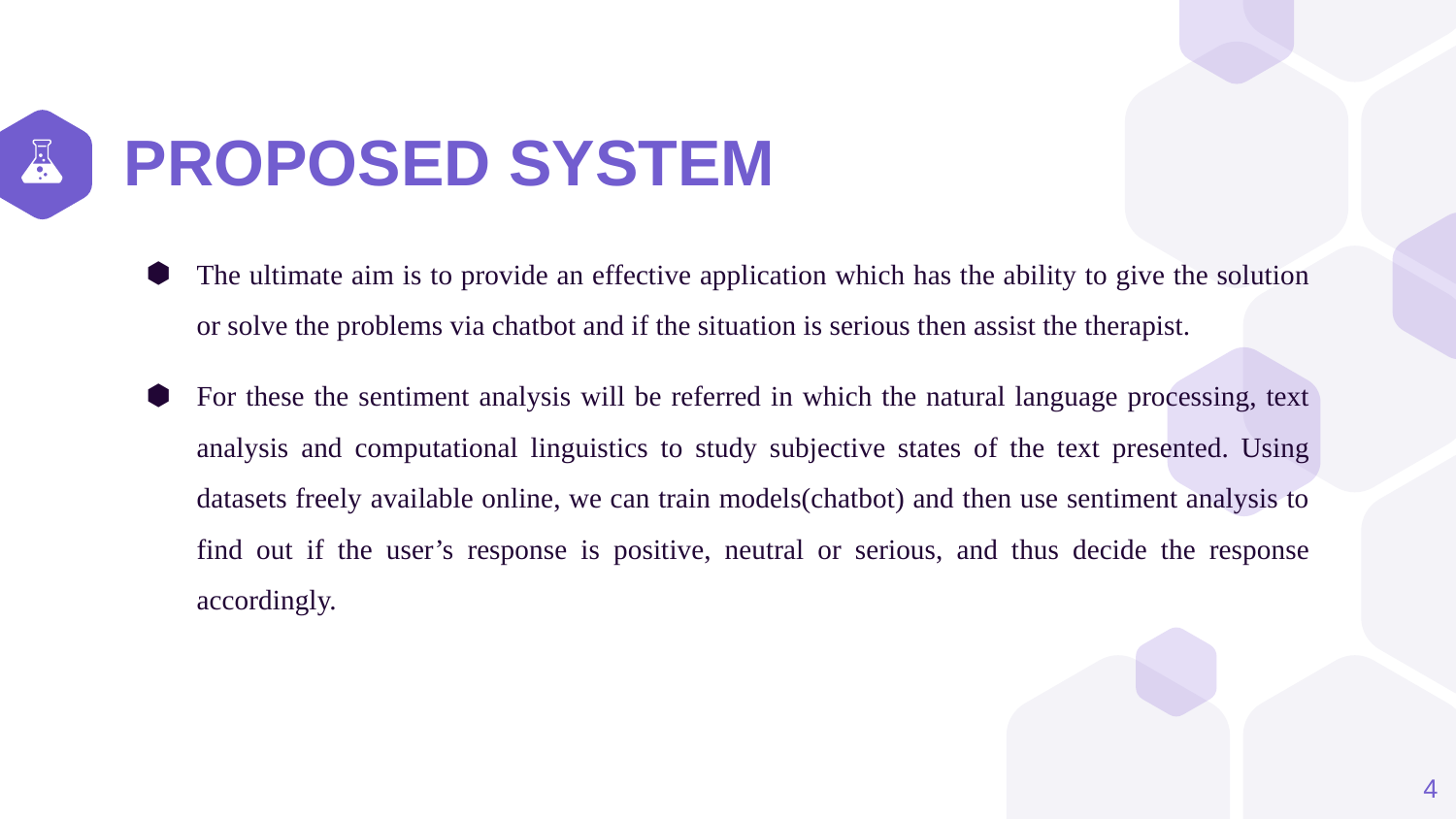

# PROPOSED SYSTEM

The ultimate aim is to provide an effective application which has the ability to give the solution or solve the problems via chatbot and if the situation is serious then assist the therapist.
For these the sentiment analysis will be referred in which the natural language processing, text analysis and computational linguistics to study subjective states of the text presented. Using datasets freely available online, we can train models(chatbot) and then use sentiment analysis to find out if the user’s response is positive, neutral or serious, and thus decide the response accordingly.

4